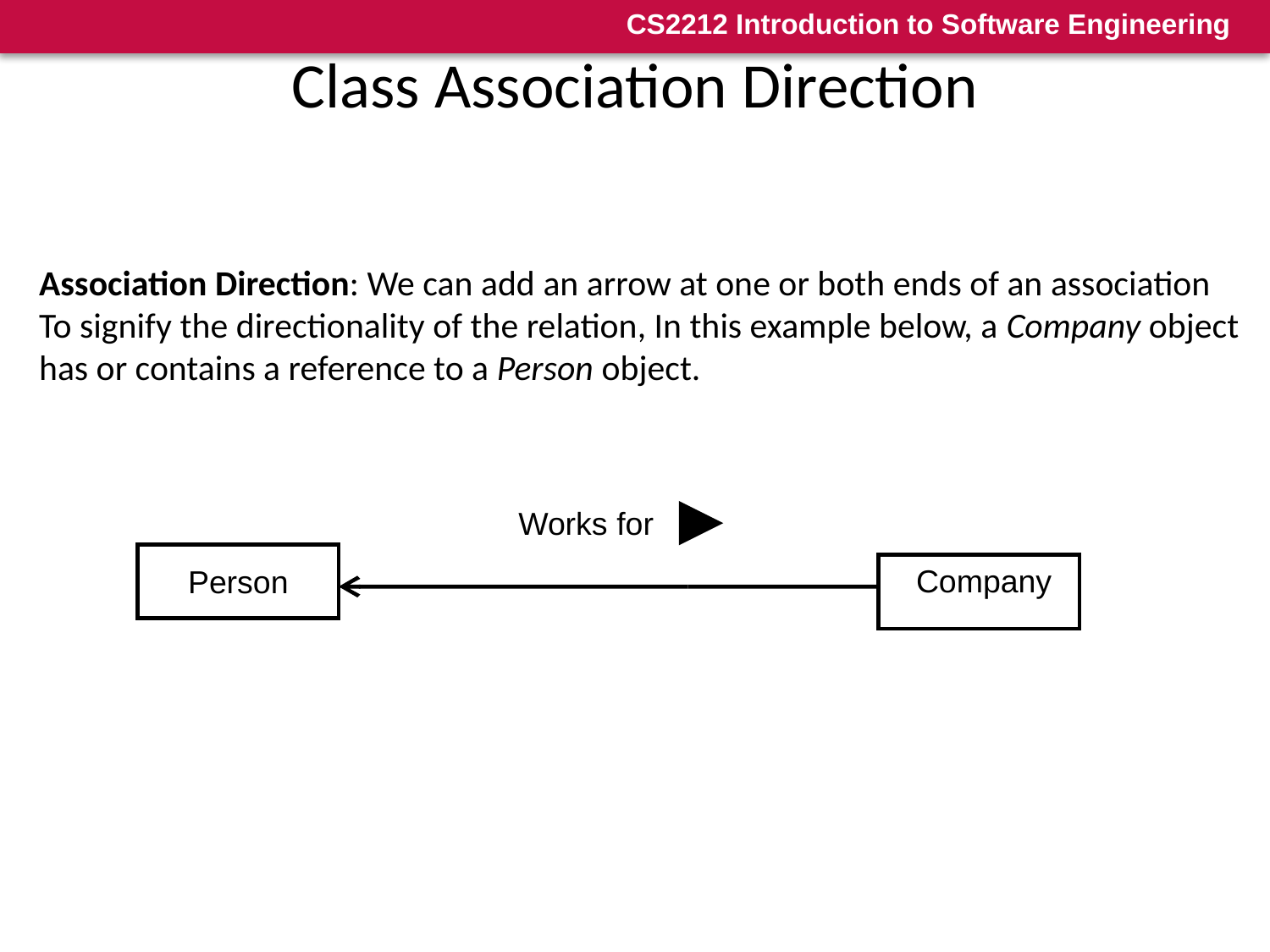

# Class Association Direction
Association Direction: We can add an arrow at one or both ends of an association
To signify the directionality of the relation, In this example below, a Company object
has or contains a reference to a Person object.
Works for

Person

Company